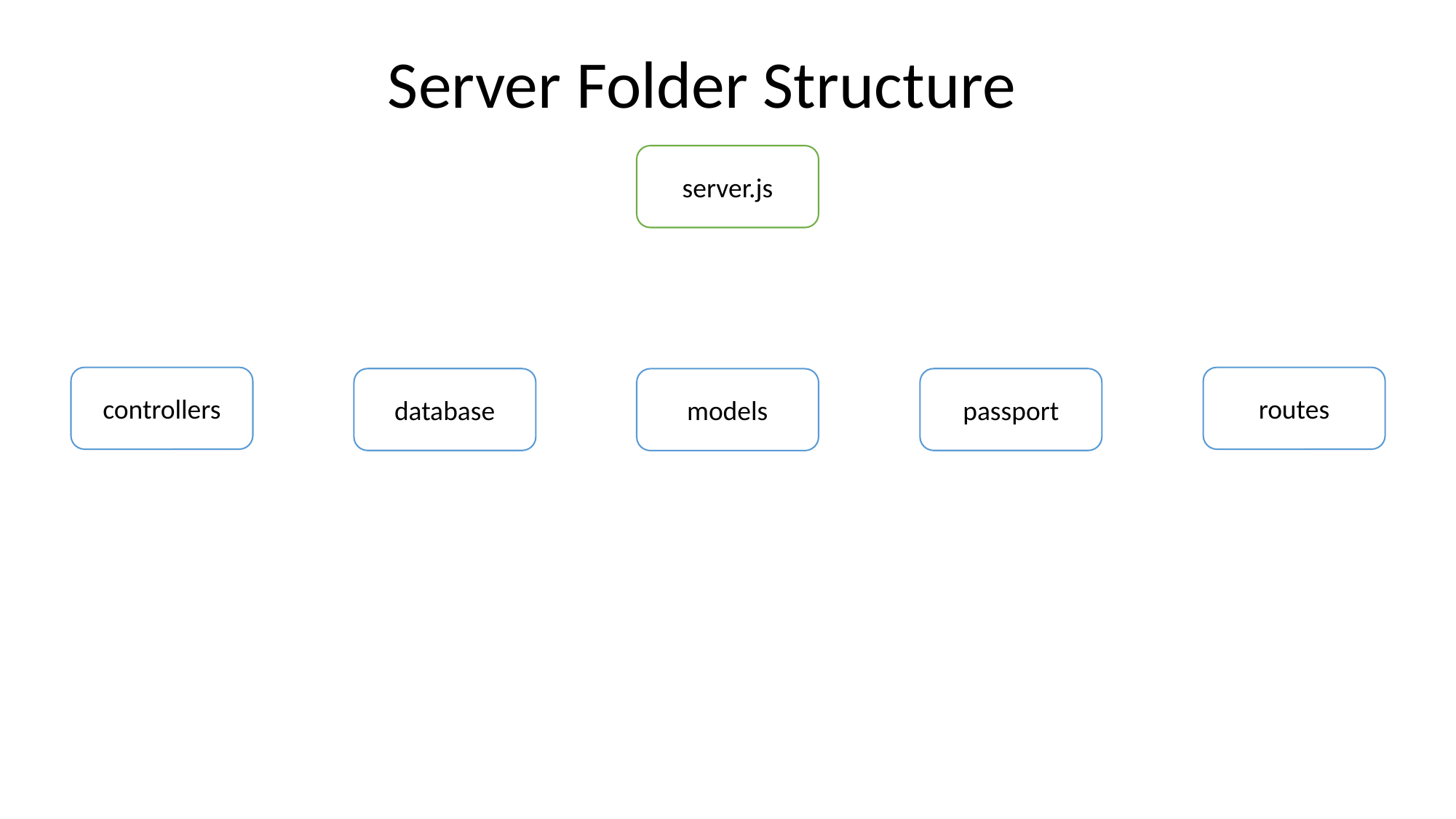

# Server Folder Structure
server.js
controllers
routes
database
passport
models